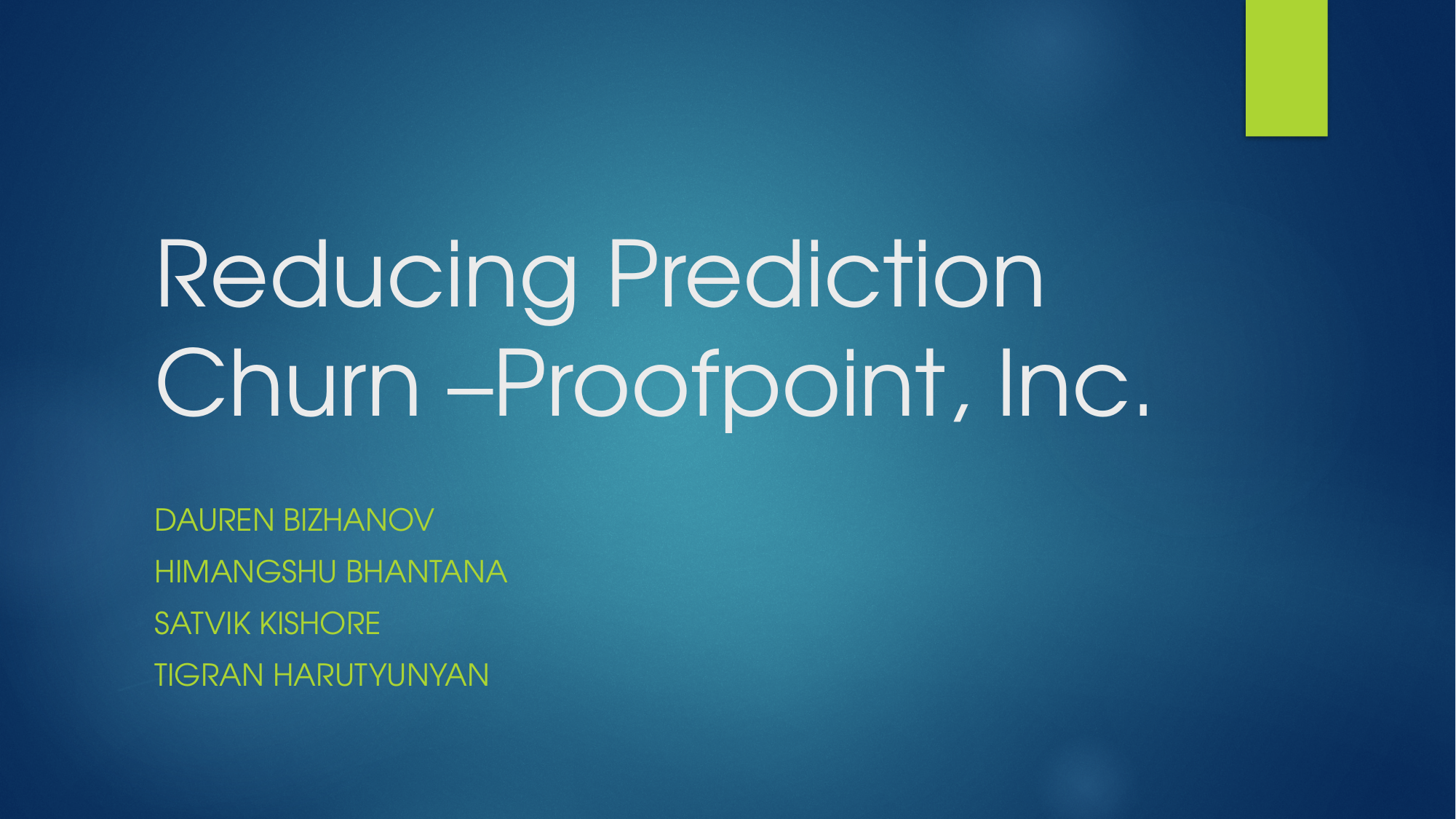

# Reducing Prediction Churn –Proofpoint, Inc.
Dauren Bizhanov
Himangshu Bhantana
Satvik Kishore
Tigran Harutyunyan